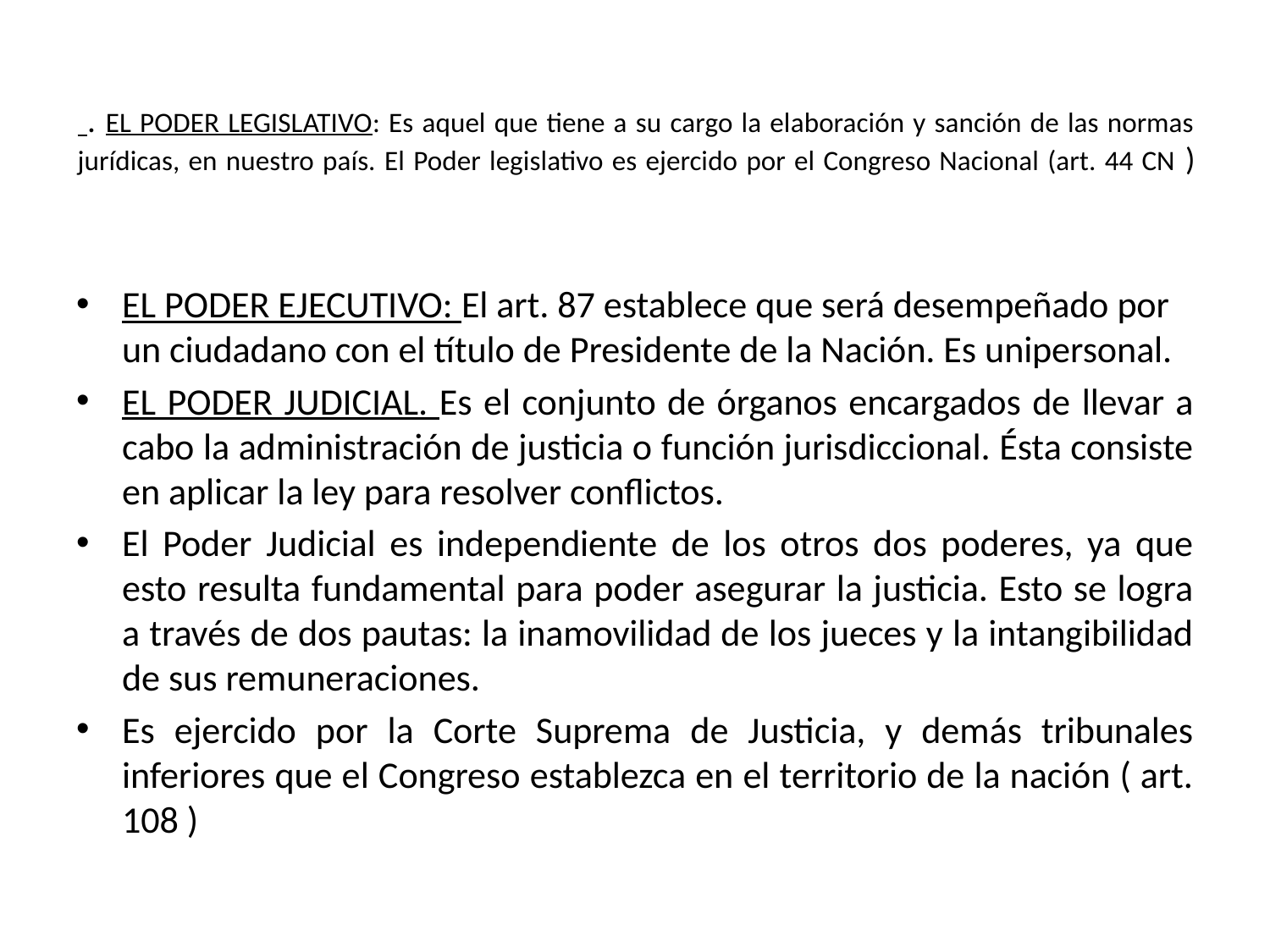

# . EL PODER LEGISLATIVO: Es aquel que tiene a su cargo la elaboración y sanción de las normas jurídicas, en nuestro país. El Poder legislativo es ejercido por el Congreso Nacional (art. 44 CN )

EL PODER EJECUTIVO: El art. 87 establece que será desempeñado por un ciudadano con el título de Presidente de la Nación. Es unipersonal.
EL PODER JUDICIAL. Es el conjunto de órganos encargados de llevar a cabo la administración de justicia o función jurisdiccional. Ésta consiste en aplicar la ley para resolver conflictos.
El Poder Judicial es independiente de los otros dos poderes, ya que esto resulta fundamental para poder asegurar la justicia. Esto se logra a través de dos pautas: la inamovilidad de los jueces y la intangibilidad de sus remuneraciones.
Es ejercido por la Corte Suprema de Justicia, y demás tribunales inferiores que el Congreso establezca en el territorio de la nación ( art. 108 )